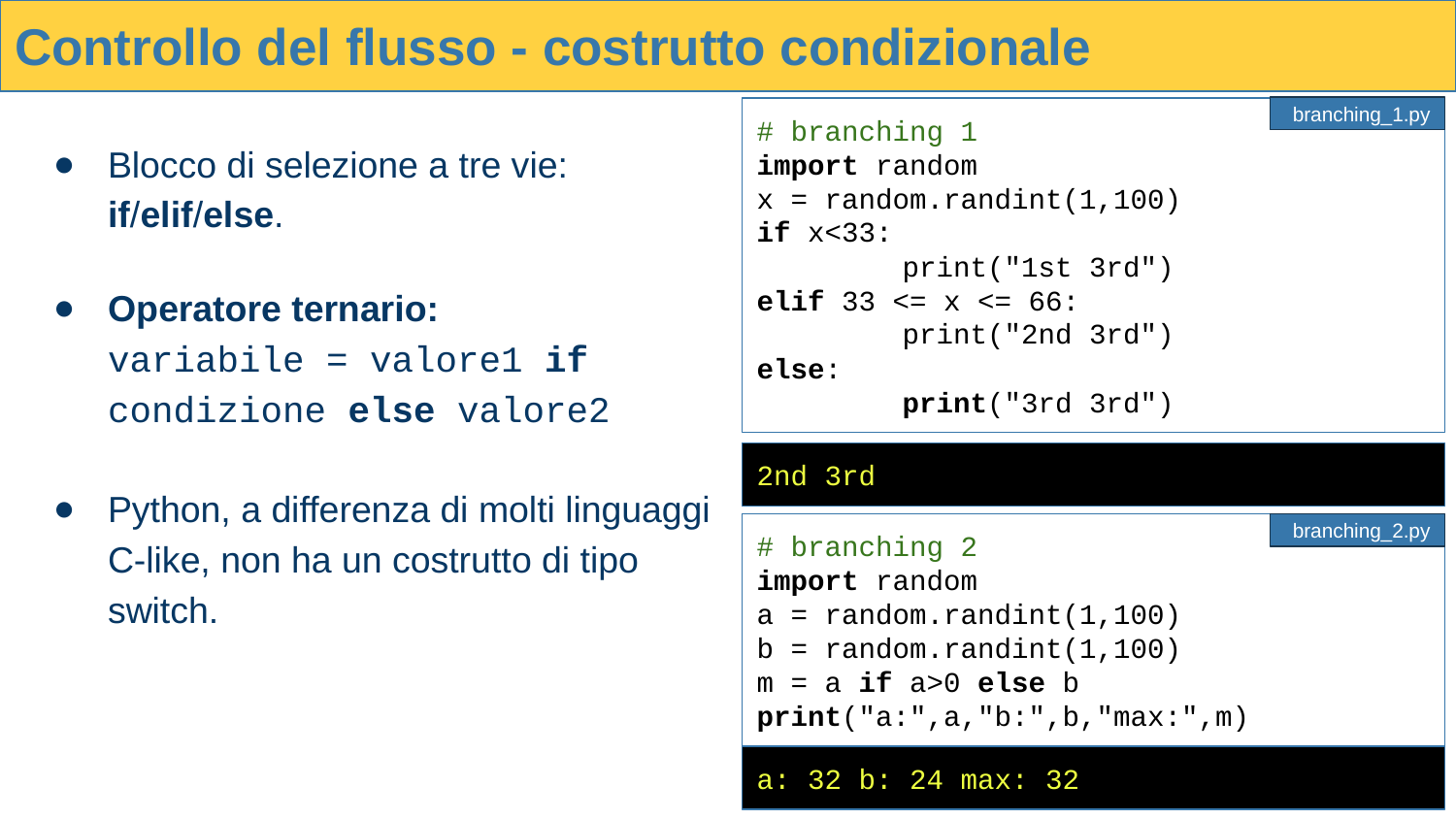

# Controllo del flusso - costrutto condizionale
branching_1.py
# branching 1
import random
x = random.randint(1,100)
if x<33:
	print("1st 3rd")
elif 33 <= x <= 66:
	print("2nd 3rd")
else:
	print("3rd 3rd")
Blocco di selezione a tre vie: if/elif/else.
Operatore ternario:
variabile = valore1 if condizione else valore2
Python, a differenza di molti linguaggi C-like, non ha un costrutto di tipo switch.
2nd 3rd
# branching 2
import random
a = random.randint(1,100)
b = random.randint(1,100)
m = a if a>0 else b
print("a:",a,"b:",b,"max:",m)
branching_2.py
a: 32 b: 24 max: 32